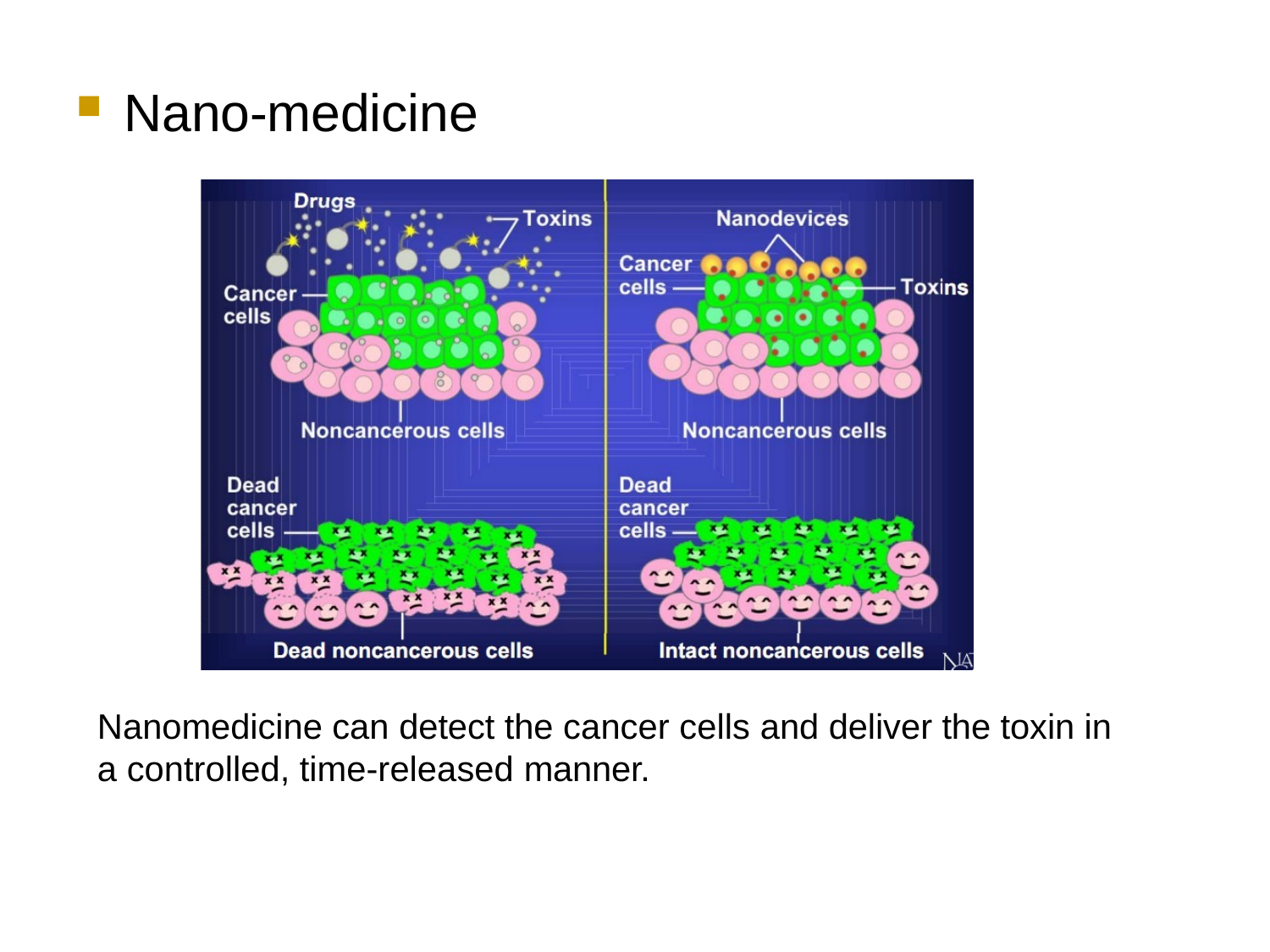

Nano-medicine

Nanomedicine can detect the cancer cells and deliver the toxin in
a controlled, time-released manner.